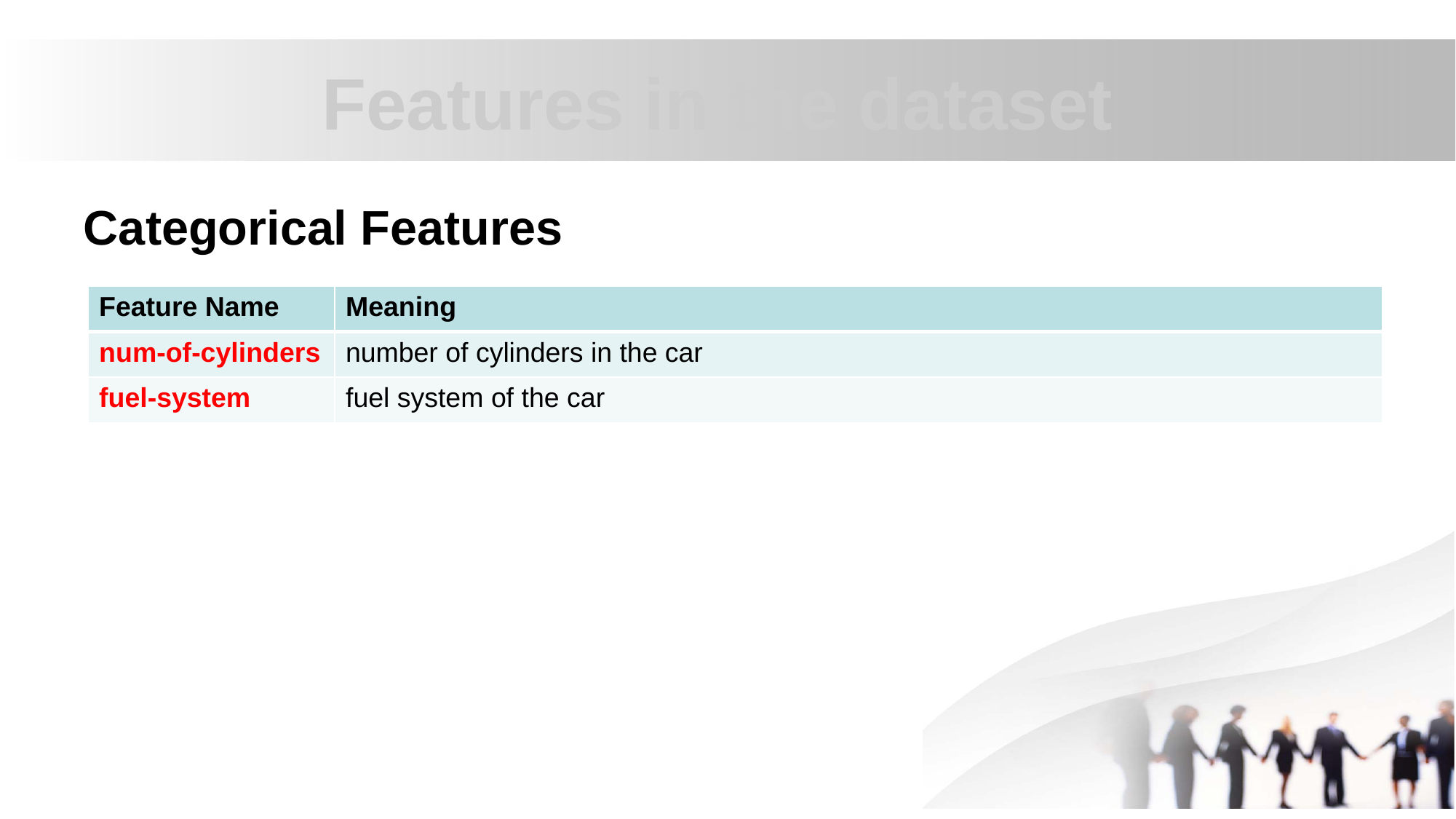

# Features in the dataset
Categorical Features

| Feature Name | Meaning |
| --- | --- |
| num-of-cylinders | number of cylinders in the car |
| fuel-system | fuel system of the car |